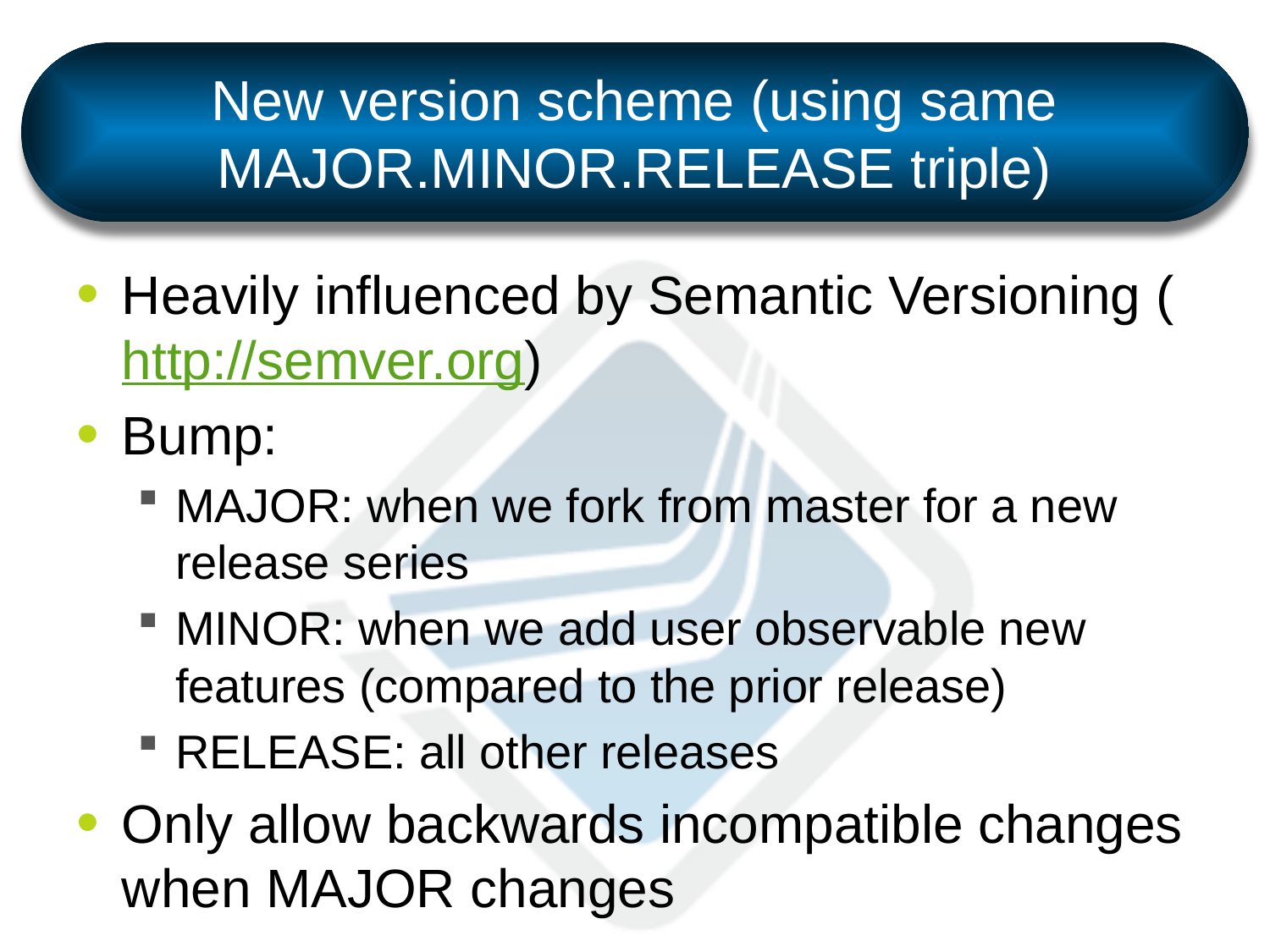

# New version scheme (using same MAJOR.MINOR.RELEASE triple)
Heavily influenced by Semantic Versioning (http://semver.org)
Bump:
MAJOR: when we fork from master for a new release series
MINOR: when we add user observable new features (compared to the prior release)
RELEASE: all other releases
Only allow backwards incompatible changes when MAJOR changes